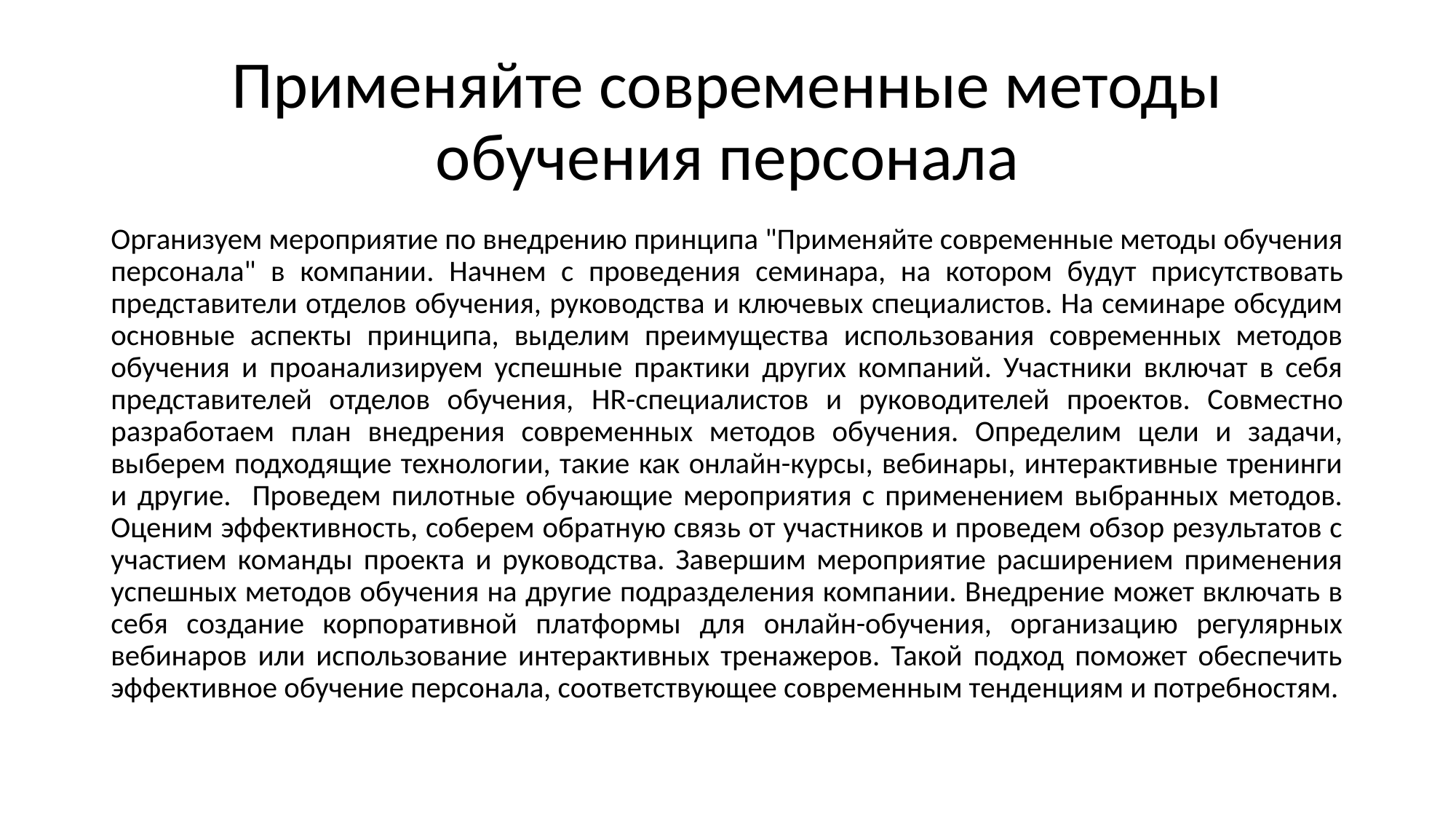

# Применяйте современные методы обучения персонала
Организуем мероприятие по внедрению принципа "Применяйте современные методы обучения персонала" в компании. Начнем с проведения семинара, на котором будут присутствовать представители отделов обучения, руководства и ключевых специалистов. На семинаре обсудим основные аспекты принципа, выделим преимущества использования современных методов обучения и проанализируем успешные практики других компаний. Участники включат в себя представителей отделов обучения, HR-специалистов и руководителей проектов. Совместно разработаем план внедрения современных методов обучения. Определим цели и задачи, выберем подходящие технологии, такие как онлайн-курсы, вебинары, интерактивные тренинги и другие.  Проведем пилотные обучающие мероприятия с применением выбранных методов. Оценим эффективность, соберем обратную связь от участников и проведем обзор результатов с участием команды проекта и руководства. Завершим мероприятие расширением применения успешных методов обучения на другие подразделения компании. Внедрение может включать в себя создание корпоративной платформы для онлайн-обучения, организацию регулярных вебинаров или использование интерактивных тренажеров. Такой подход поможет обеспечить эффективное обучение персонала, соответствующее современным тенденциям и потребностям.